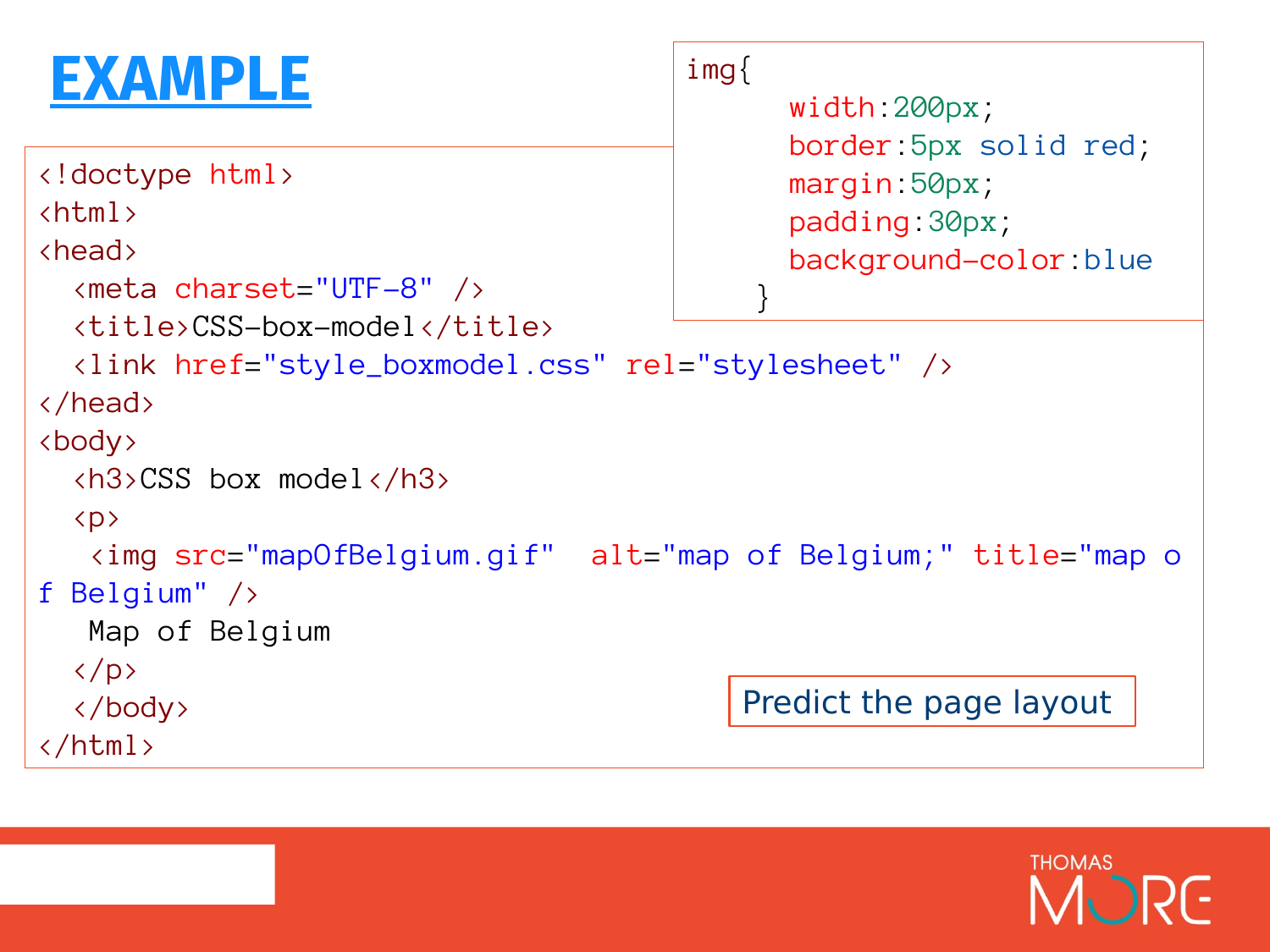

# example
img{
      width:200px;
      border:5px solid red;
      margin:50px;
      padding:30px;
      background-color:blue
    }
<!doctype html>
<html>
<head>
  <meta charset="UTF-8" />
  <title>CSS-box-model</title>
  <link href="style_boxmodel.css" rel="stylesheet" />
</head>
<body>
  <h3>CSS box model</h3>
  <p>
   <img src="mapOfBelgium.gif"  alt="map of Belgium;" title="map of Belgium" />
   Map of Belgium
  </p>
  </body>
</html>

Predict the page layout